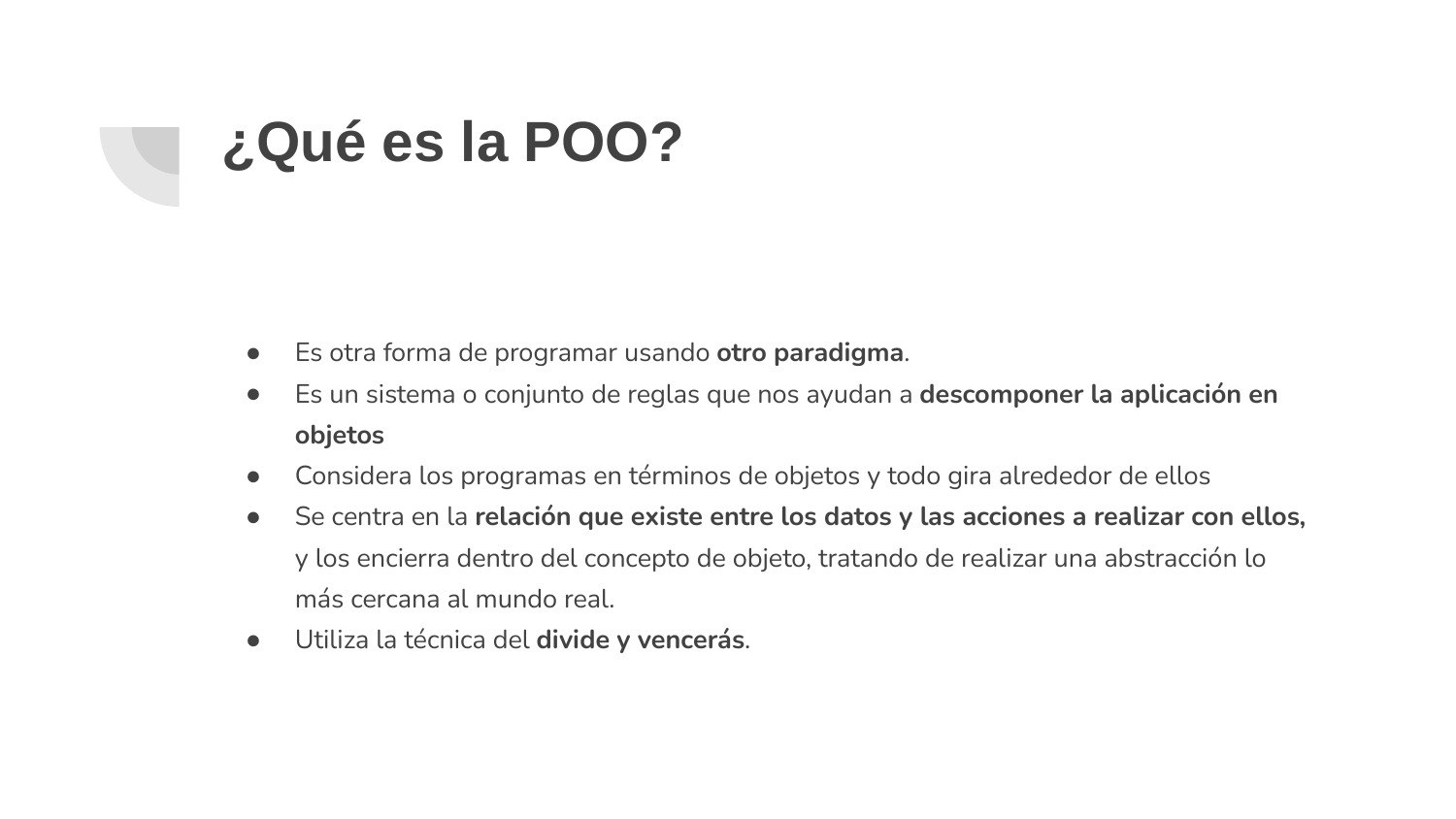

# ¿Qué es la POO?
Es otra forma de programar usando otro paradigma.
Es un sistema o conjunto de reglas que nos ayudan a descomponer la aplicación en objetos
Considera los programas en términos de objetos y todo gira alrededor de ellos
Se centra en la relación que existe entre los datos y las acciones a realizar con ellos, y los encierra dentro del concepto de objeto, tratando de realizar una abstracción lo más cercana al mundo real.
Utiliza la técnica del divide y vencerás.